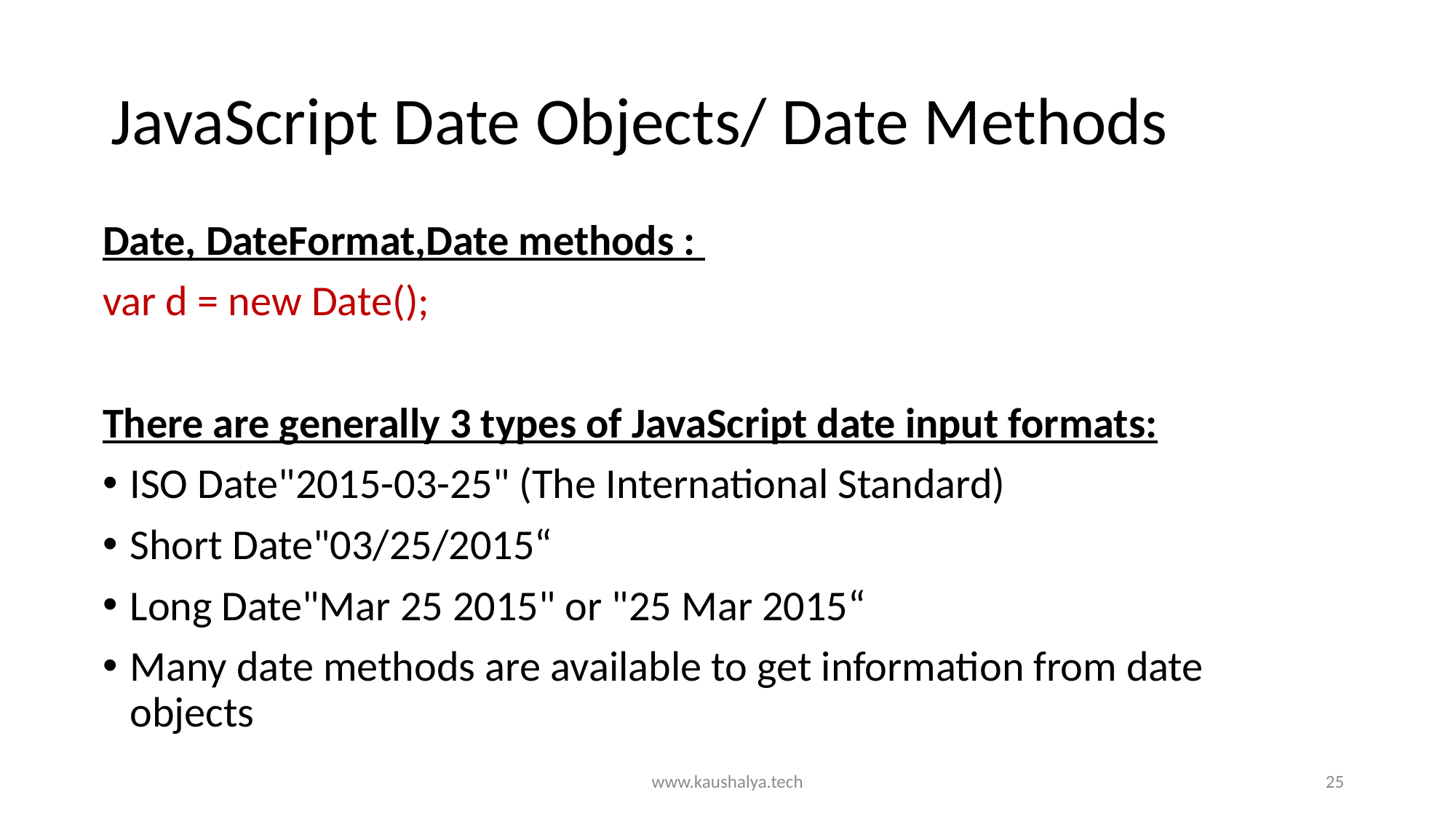

# JavaScript Date Objects/ Date Methods
Date, DateFormat,Date methods :
var d = new Date();

There are generally 3 types of JavaScript date input formats:
ISO Date"2015-03-25" (The International Standard)
Short Date"03/25/2015“
Long Date"Mar 25 2015" or "25 Mar 2015“
Many date methods are available to get information from date objects

www.kaushalya.tech
25